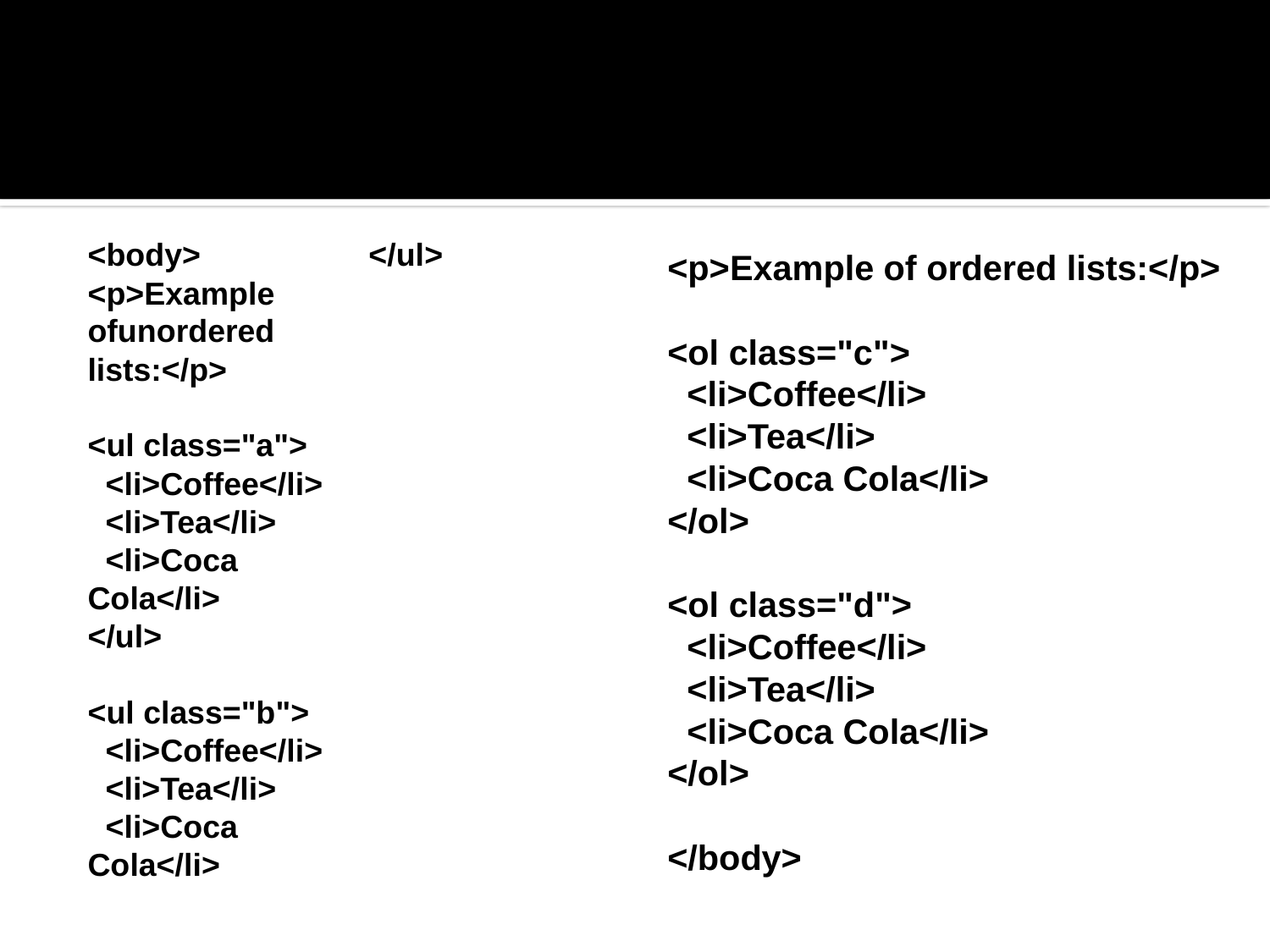

<body>
<p>Example ofunordered lists:</p>

<ul class="a">
  <li>Coffee</li>
  <li>Tea</li>
  <li>Coca Cola</li>
</ul>

<ul class="b">
  <li>Coffee</li>
  <li>Tea</li>
  <li>Coca Cola</li>
</ul>

<p>Example of ordered lists:</p>

<ol class="c">
  <li>Coffee</li>
  <li>Tea</li>
  <li>Coca Cola</li>
</ol>

<ol class="d">
  <li>Coffee</li>
  <li>Tea</li>
  <li>Coca Cola</li>
</ol>

</body>